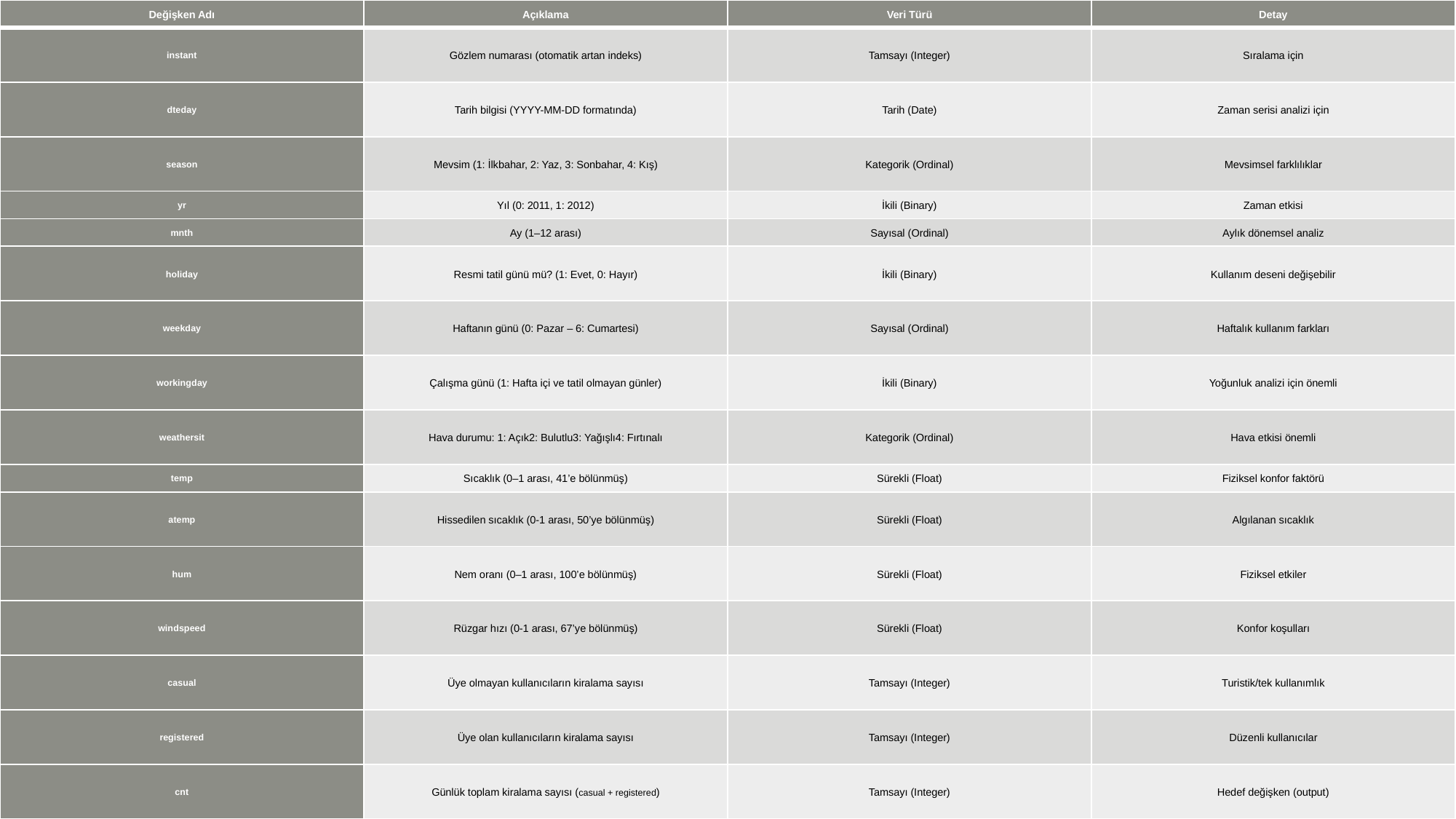

| Değişken Adı | Açıklama | Veri Türü | Detay |
| --- | --- | --- | --- |
| instant | Gözlem numarası (otomatik artan indeks) | Tamsayı (Integer) | Sıralama için |
| dteday | Tarih bilgisi (YYYY-MM-DD formatında) | Tarih (Date) | Zaman serisi analizi için |
| season | Mevsim (1: İlkbahar, 2: Yaz, 3: Sonbahar, 4: Kış) | Kategorik (Ordinal) | Mevsimsel farklılıklar |
| yr | Yıl (0: 2011, 1: 2012) | İkili (Binary) | Zaman etkisi |
| mnth | Ay (1–12 arası) | Sayısal (Ordinal) | Aylık dönemsel analiz |
| holiday | Resmi tatil günü mü? (1: Evet, 0: Hayır) | İkili (Binary) | Kullanım deseni değişebilir |
| weekday | Haftanın günü (0: Pazar – 6: Cumartesi) | Sayısal (Ordinal) | Haftalık kullanım farkları |
| workingday | Çalışma günü (1: Hafta içi ve tatil olmayan günler) | İkili (Binary) | Yoğunluk analizi için önemli |
| weathersit | Hava durumu: 1: Açık2: Bulutlu3: Yağışlı4: Fırtınalı | Kategorik (Ordinal) | Hava etkisi önemli |
| temp | Sıcaklık (0–1 arası, 41’e bölünmüş) | Sürekli (Float) | Fiziksel konfor faktörü |
| atemp | Hissedilen sıcaklık (0-1 arası, 50’ye bölünmüş) | Sürekli (Float) | Algılanan sıcaklık |
| hum | Nem oranı (0–1 arası, 100’e bölünmüş) | Sürekli (Float) | Fiziksel etkiler |
| windspeed | Rüzgar hızı (0-1 arası, 67’ye bölünmüş) | Sürekli (Float) | Konfor koşulları |
| casual | Üye olmayan kullanıcıların kiralama sayısı | Tamsayı (Integer) | Turistik/tek kullanımlık |
| registered | Üye olan kullanıcıların kiralama sayısı | Tamsayı (Integer) | Düzenli kullanıcılar |
| cnt | Günlük toplam kiralama sayısı (casual + registered) | Tamsayı (Integer) | Hedef değişken (output) |